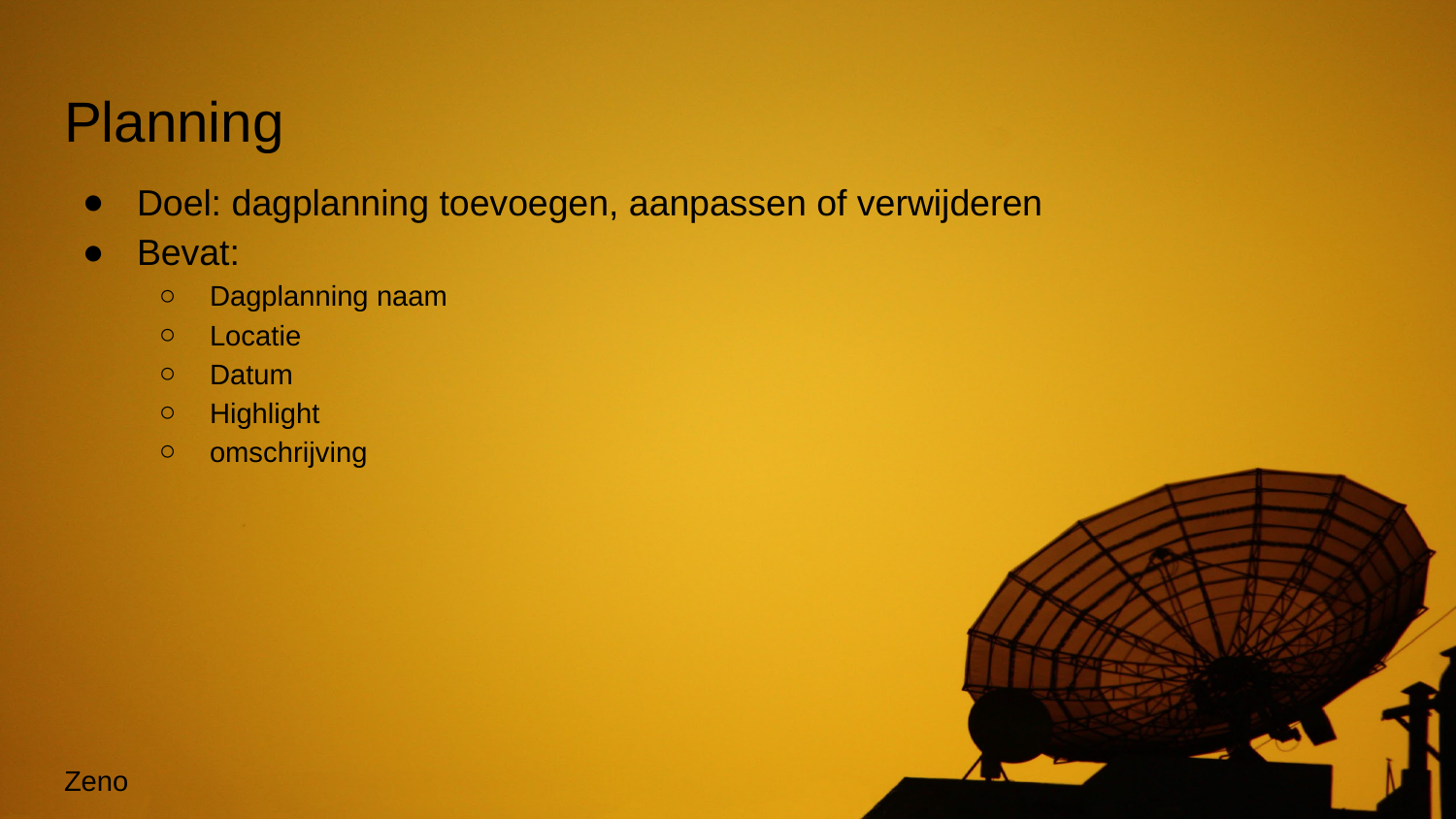

# Planning
Doel: dagplanning toevoegen, aanpassen of verwijderen
Bevat:
Dagplanning naam
Locatie
Datum
Highlight
omschrijving
Zeno